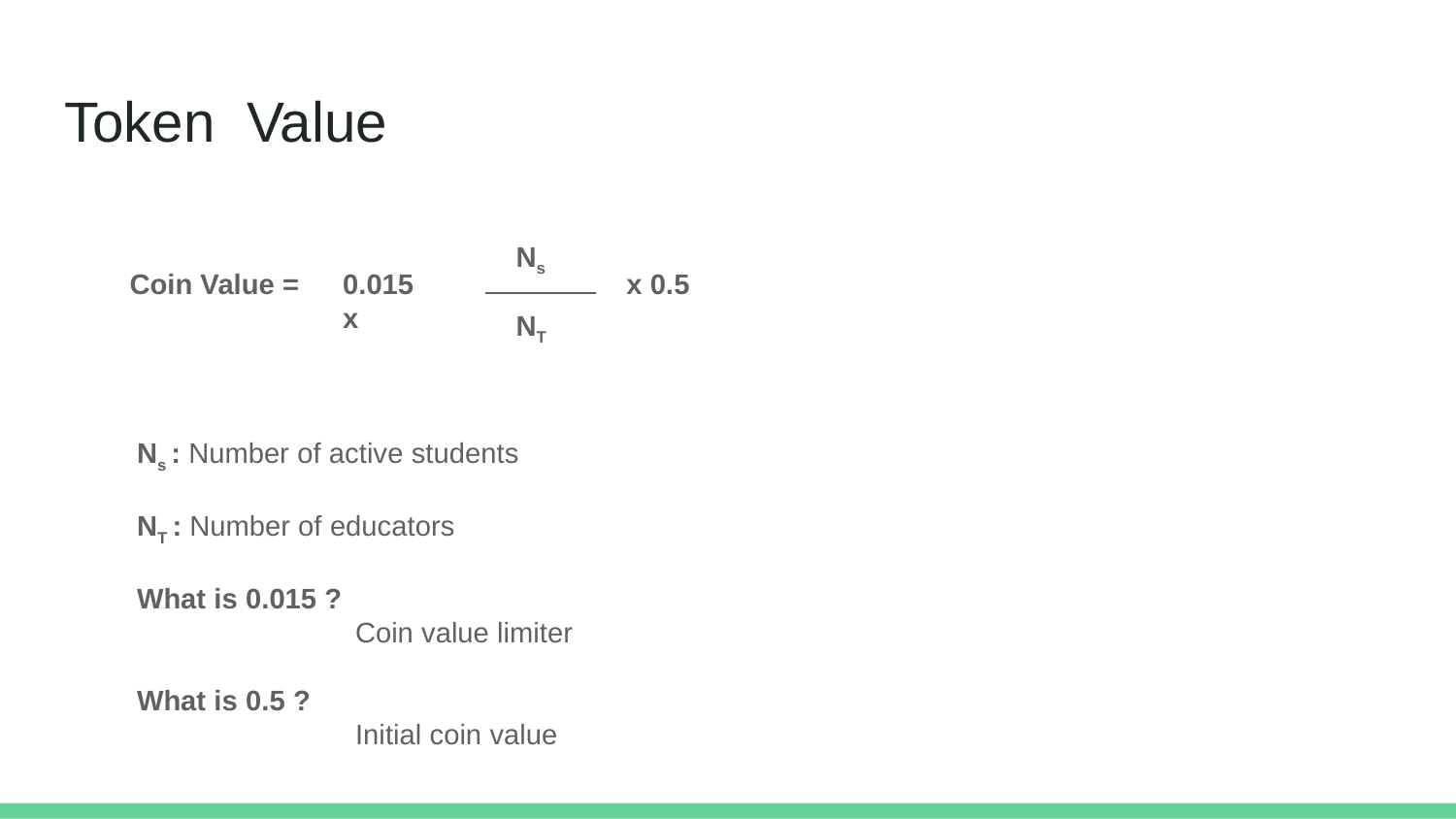

# Token  Value

Ns : Number of active students

NT : Number of educators

What is 0.015 ?
		Coin value limiter

What is 0.5 ?
		Initial coin value

Ns
Coin Value =
0.015  x
x 0.5
NT